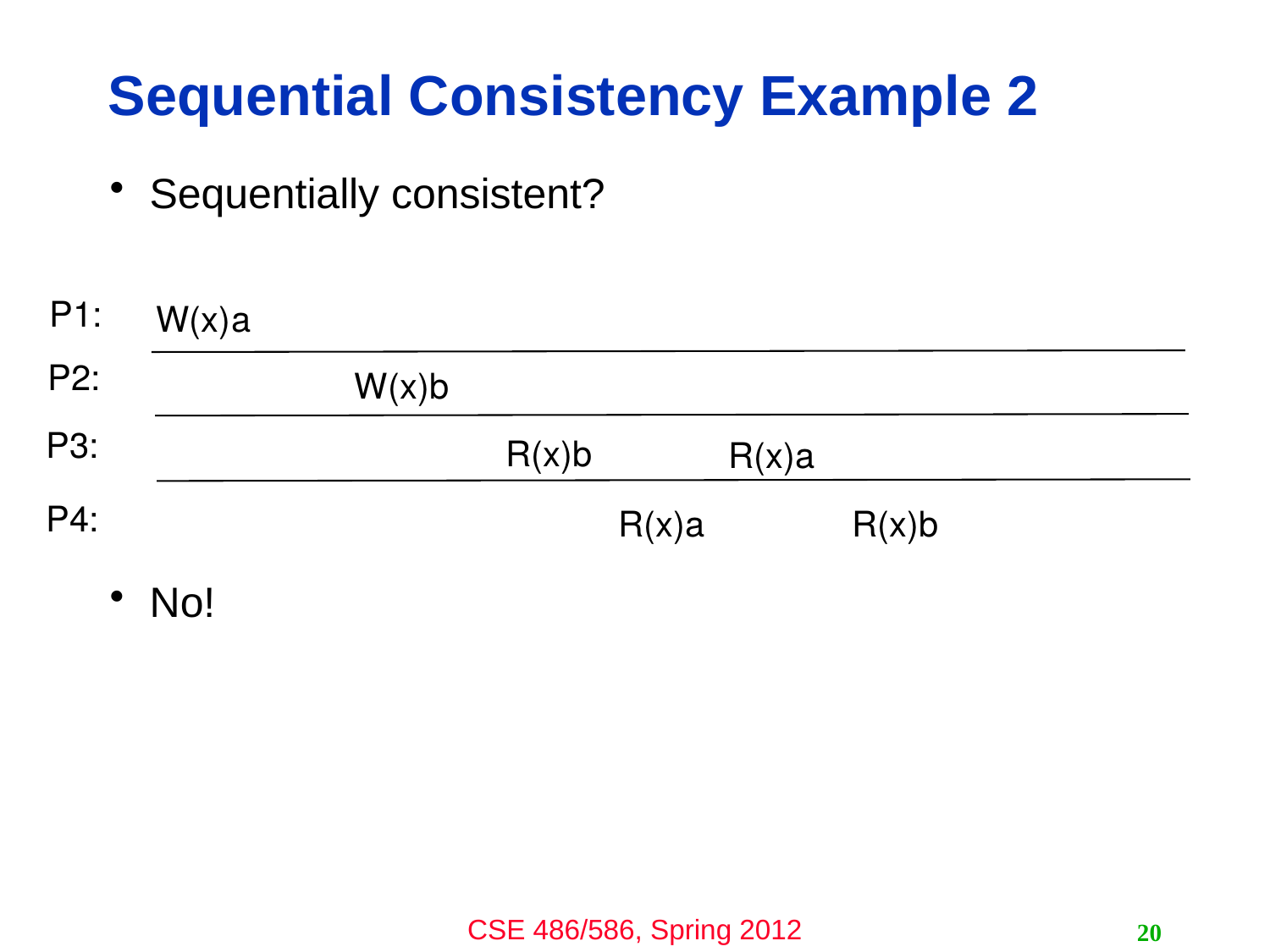

# Sequential Consistency Example 2
Sequentially consistent?

No!
P1:
W(x)a
P2:

W(x)b

P3:
R(x)b
R(x)a

P4:
R(x)a
R(x)b
20